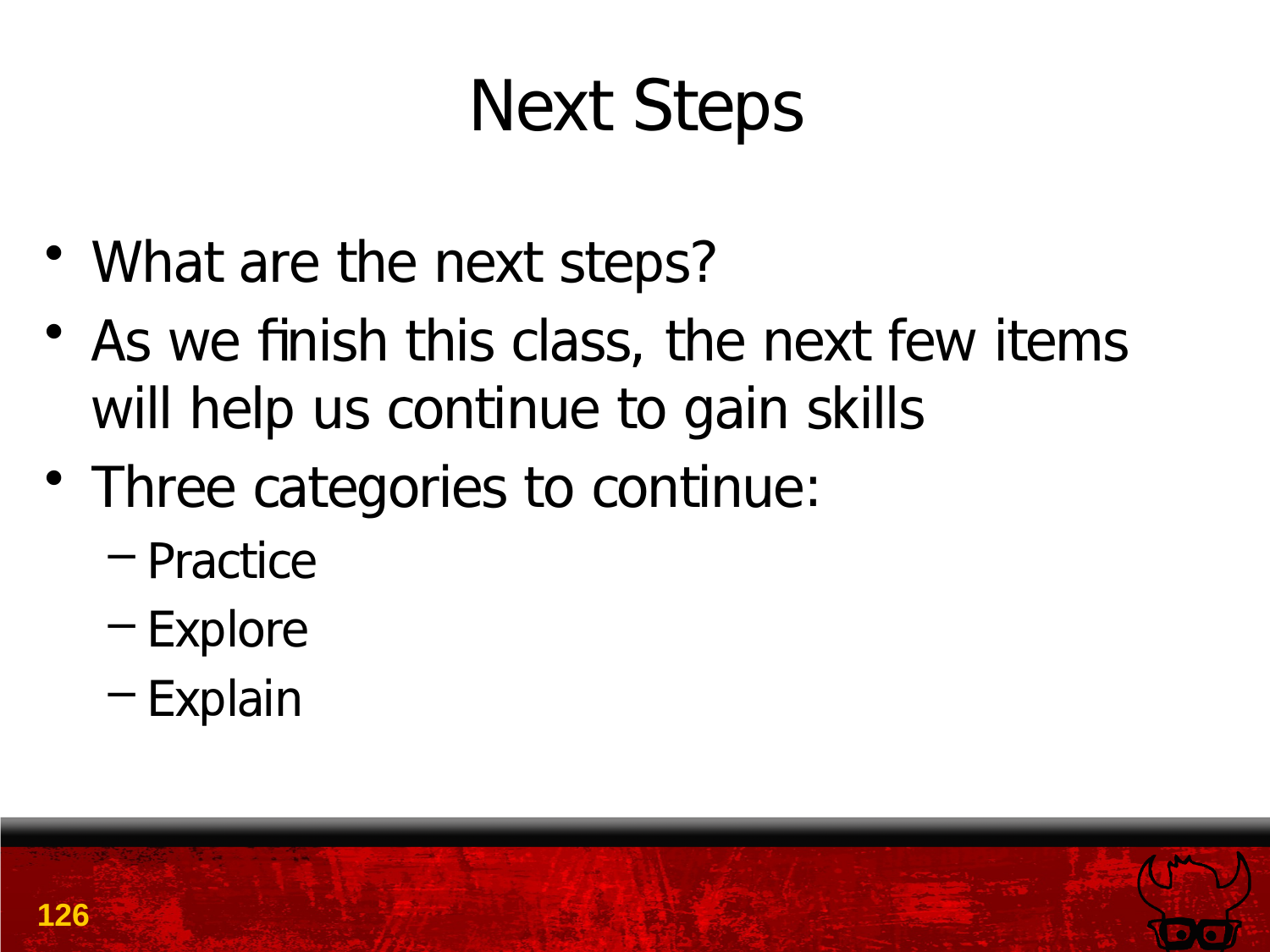

# Next Steps
What are the next steps?
As we finish this class, the next few items will help us continue to gain skills
Three categories to continue:
Practice
Explore
Explain